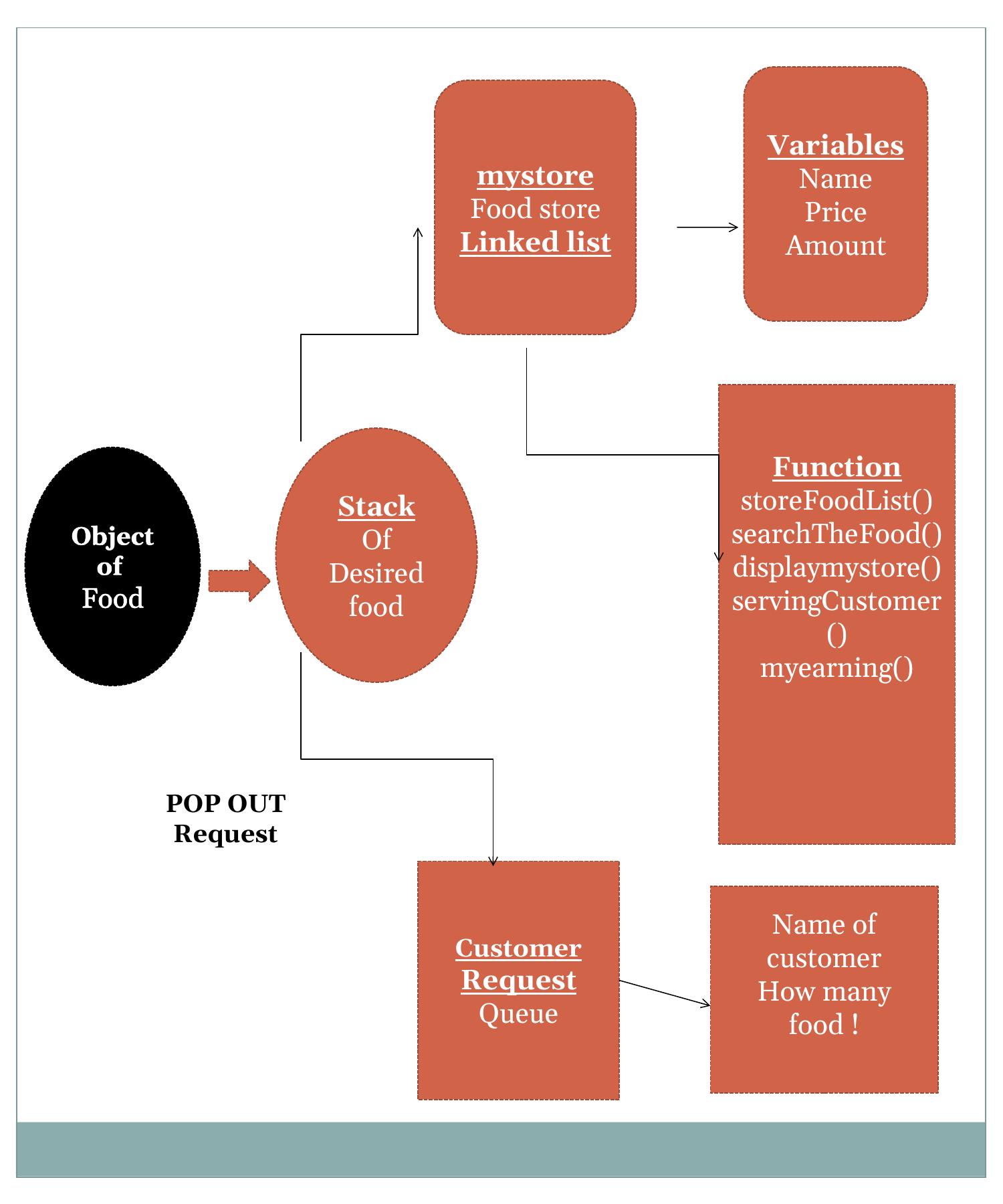

Variables
Name
Price
Amount
mystore
Food store
Linked list

Function
storeFoodList()
searchTheFood()
displaymystore()
servingCustomer()
myearning()

Stack
Of
Desired food
Object of
Food

POP OUT Request
Customer
Request
Queue
Name of customer
How many food !